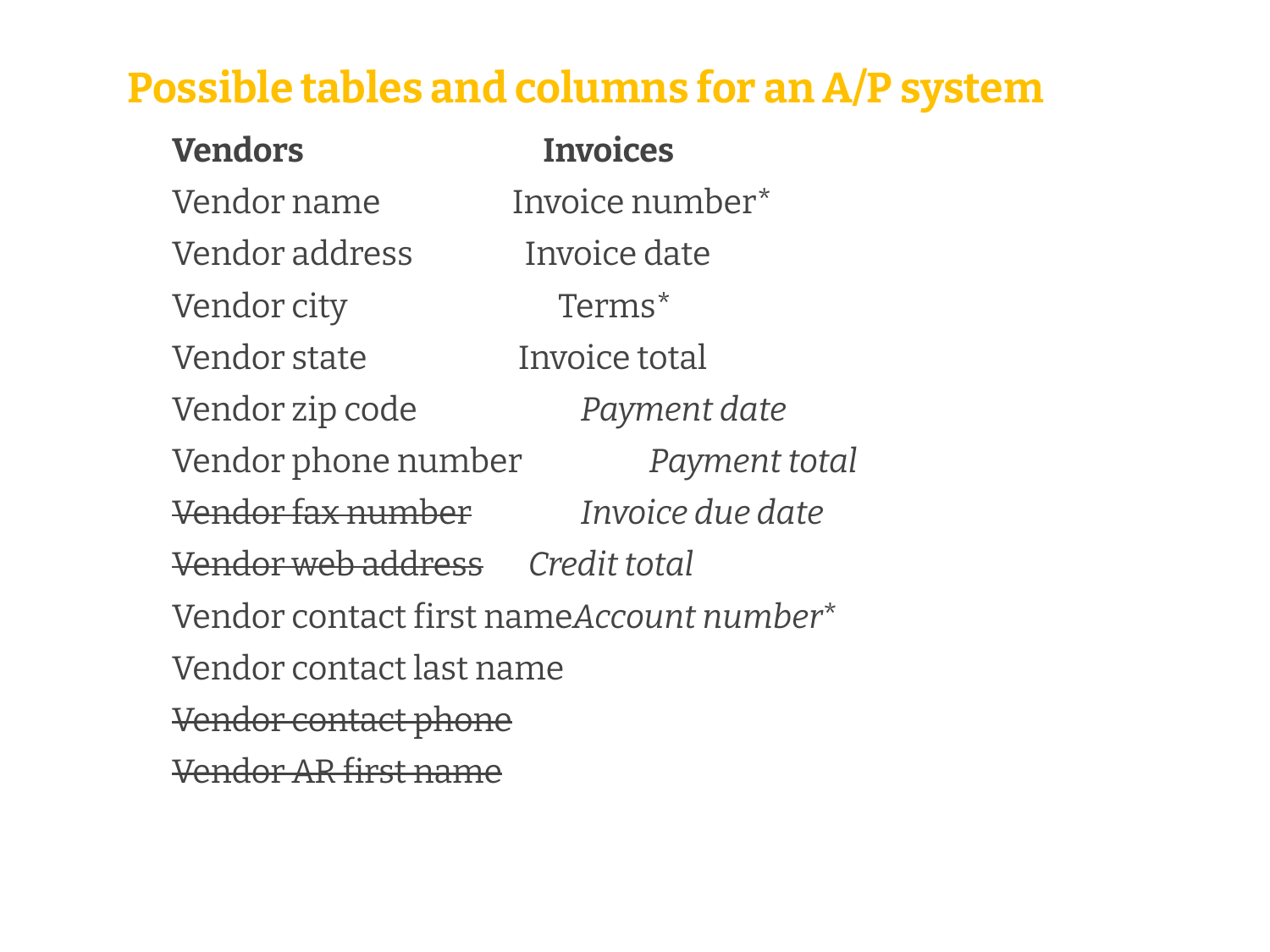

# Possible tables and columns for an A/P system
Vendors	                        Invoices
Vendor name	                 Invoice number*
Vendor address                 Invoice date
Vendor city	                        Terms*
Vendor state                       Invoice total
Vendor zip code	          Payment date
Vendor phone number	   Payment total
Vendor fax number	          Invoice due date
Vendor web address	  Credit total
Vendor contact first nameAccount number*
Vendor contact last name
Vendor contact phone
Vendor AR first name